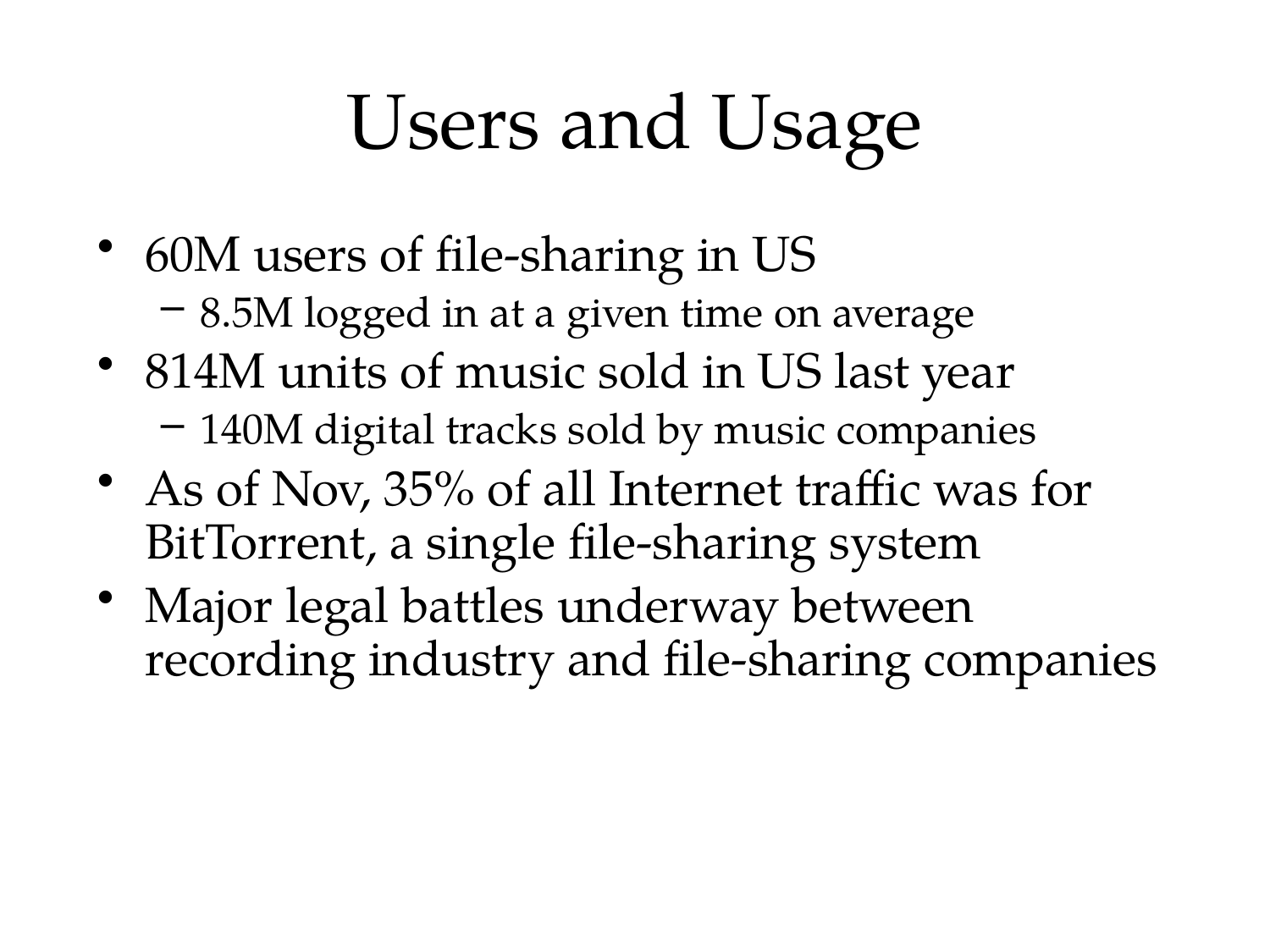

# Users and Usage
60M users of file-sharing in US
8.5M logged in at a given time on average
814M units of music sold in US last year
140M digital tracks sold by music companies
As of Nov, 35% of all Internet traffic was for BitTorrent, a single file-sharing system
Major legal battles underway between recording industry and file-sharing companies